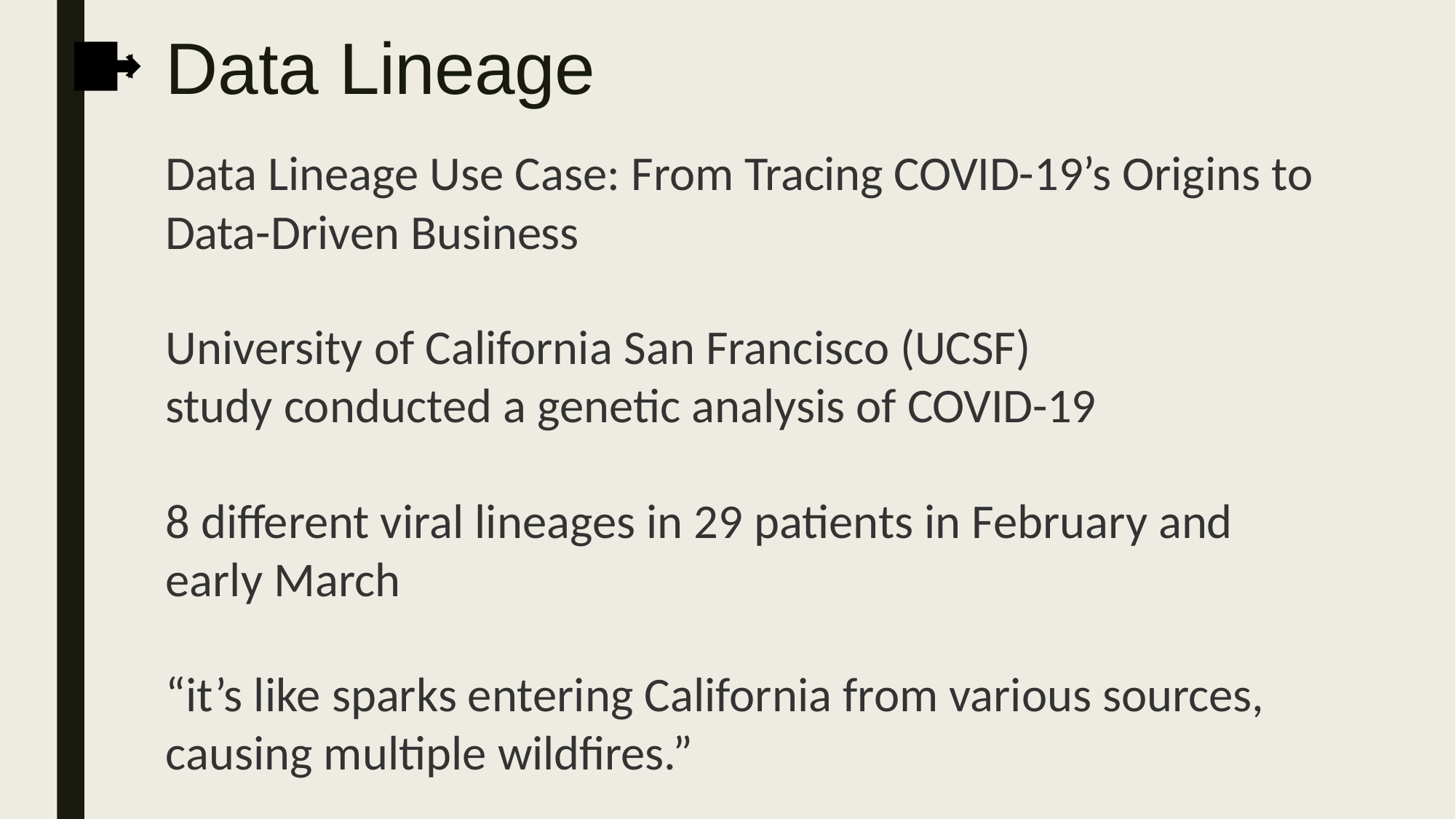

# Data Lineage

Data Lineage Use Case: From Tracing COVID-19’s Origins to
Data-Driven Business

University of California San Francisco (UCSF) study conducted a genetic analysis of COVID-19

8 different viral lineages in 29 patients in February and early March

“it’s like sparks entering California from various sources, causing multiple wildfires.”